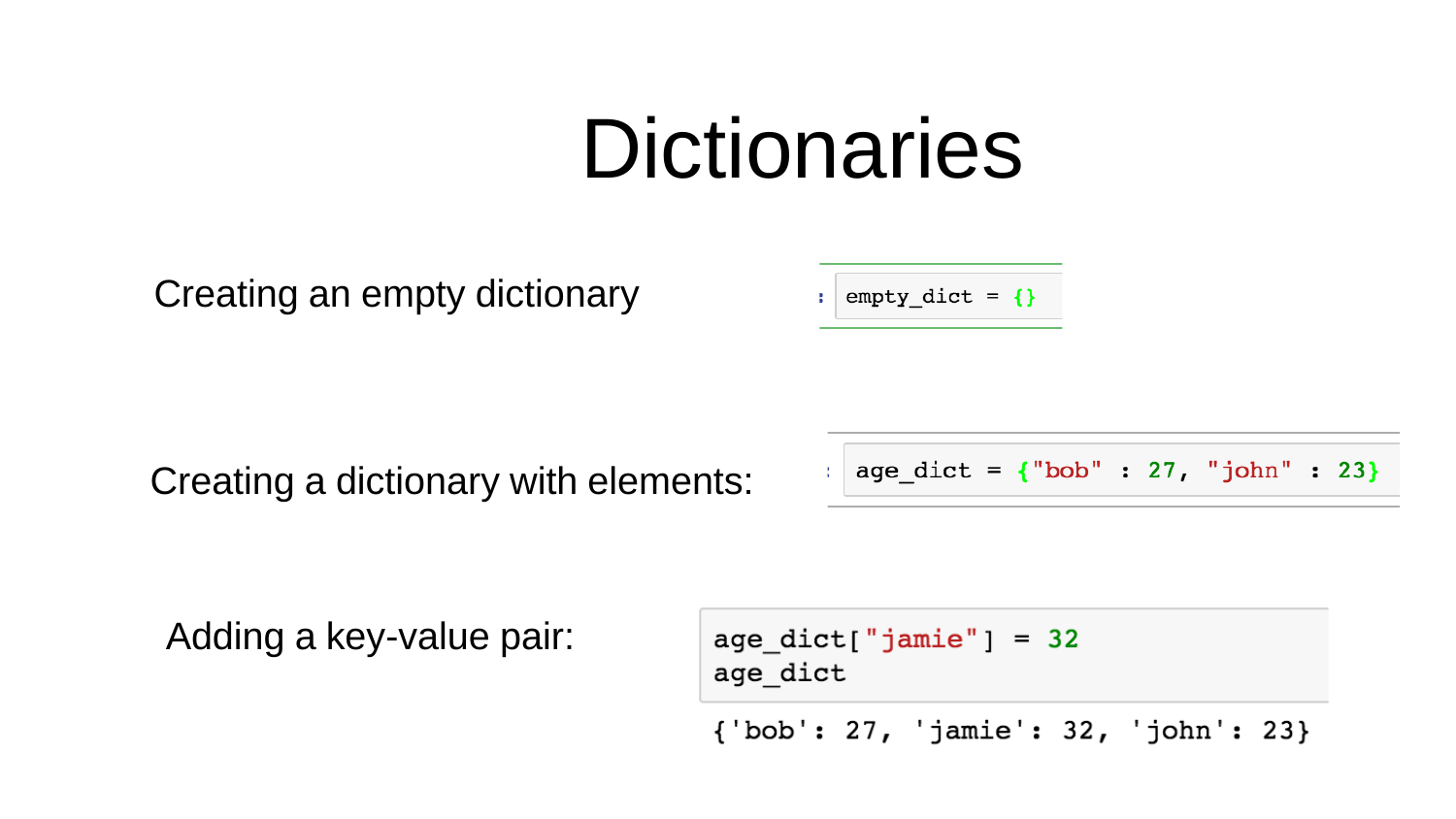

# Dictionaries

Creating an empty dictionary

Creating a dictionary with elements:

Adding a key-value pair: